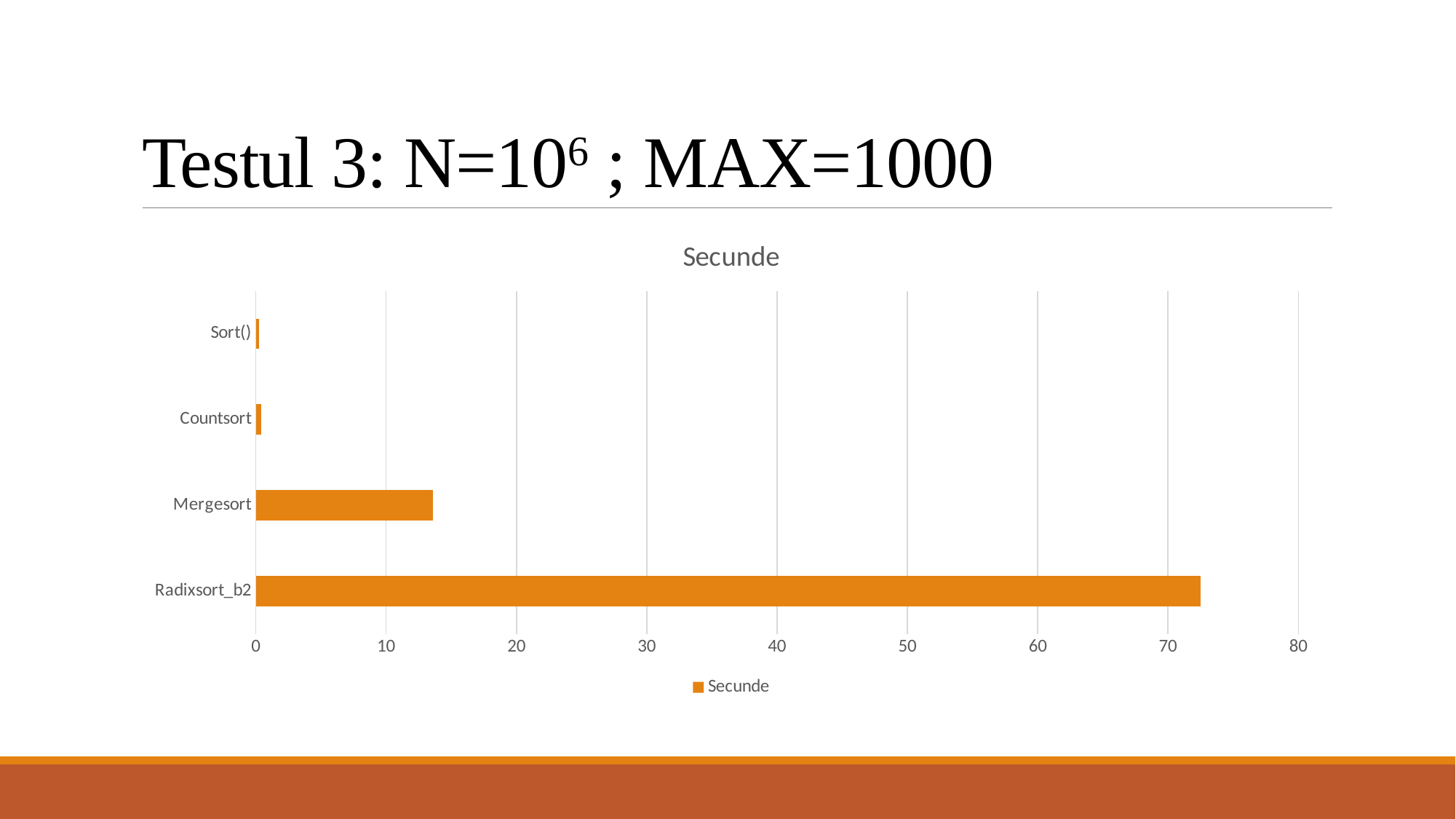

# Testul 3: N=106 ; MAX=1000

### Chart:

| Category | Secunde |
|---|---|
| Radixsort_b2 | 72.48522 |
| Mergesort | 13.60915 |
| Countsort | 0.4003 |
| Sort() | 0.2515 |